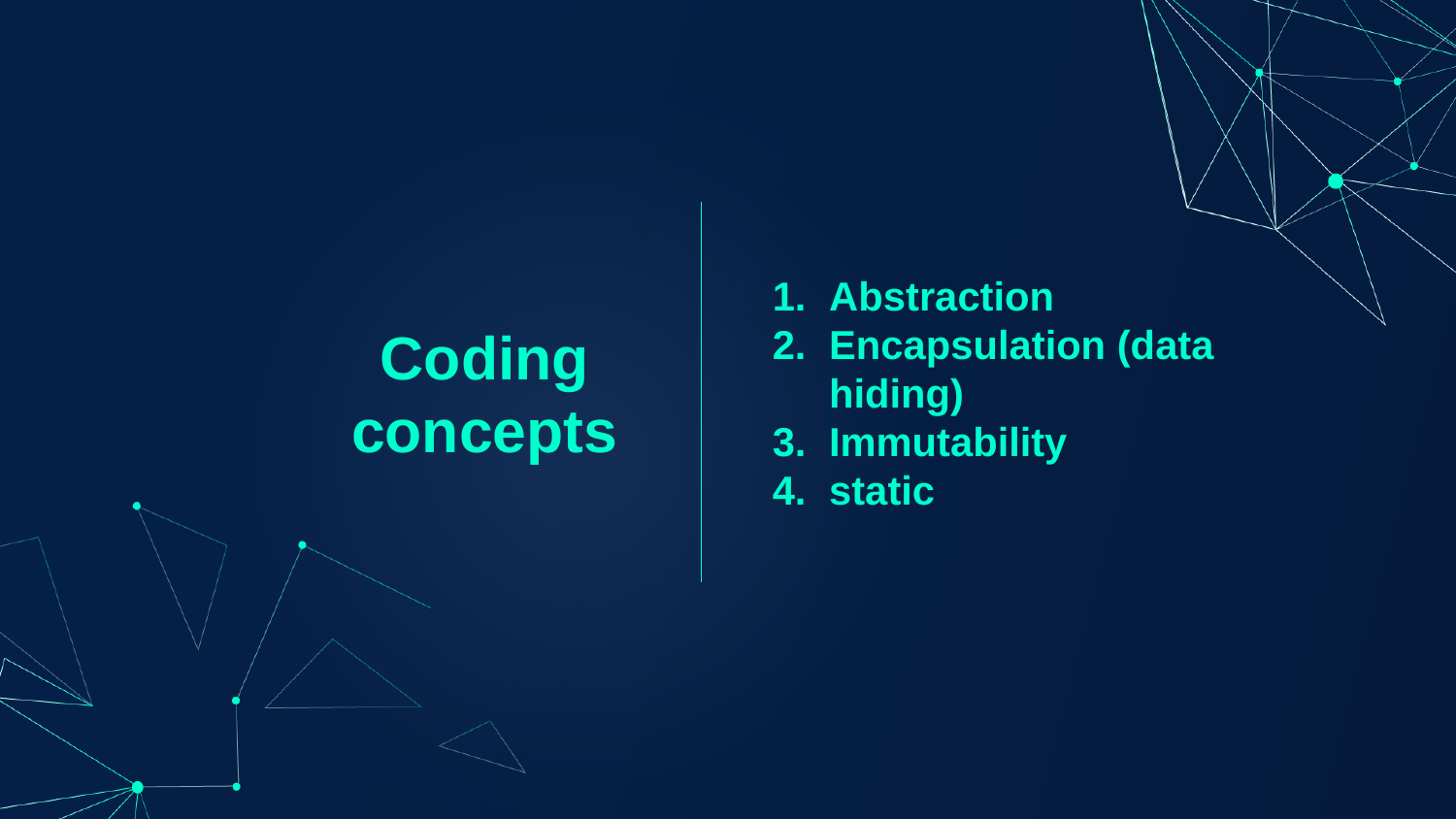

# Coding concepts
Abstraction
Encapsulation (data hiding)
Immutability
static